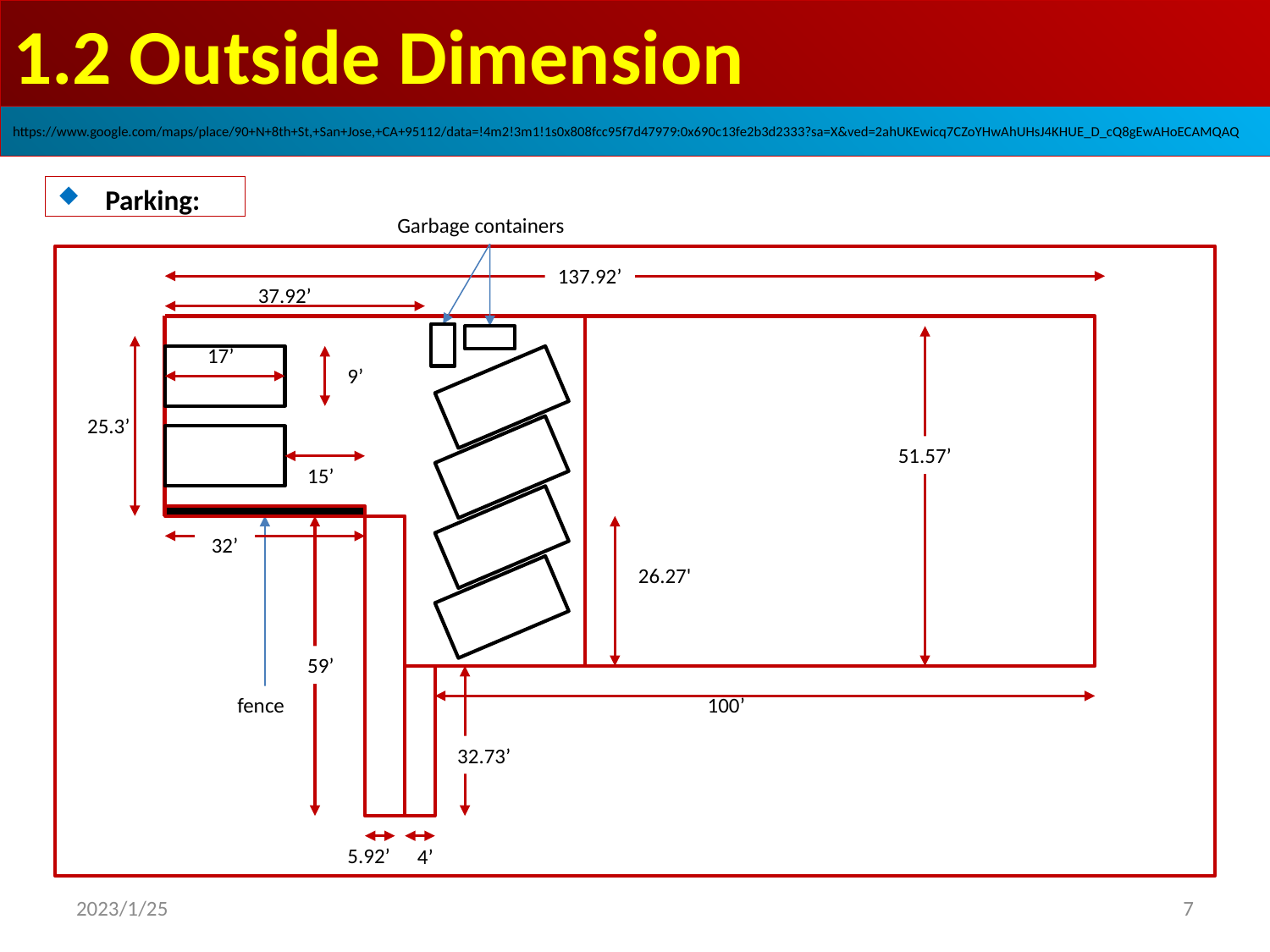

# 1.2 Outside Dimension
https://www.google.com/maps/place/90+N+8th+St,+San+Jose,+CA+95112/data=!4m2!3m1!1s0x808fcc95f7d47979:0x690c13fe2b3d2333?sa=X&ved=2ahUKEwicq7CZoYHwAhUHsJ4KHUE_D_cQ8gEwAHoECAMQAQ
Parking:
Garbage containers

137.92’
37.92’

17’

9’

25.3’

51.57’

15’

32’
26.27'

59’

fence
100’
32.73’
5.92’
4’
2023/1/25
7